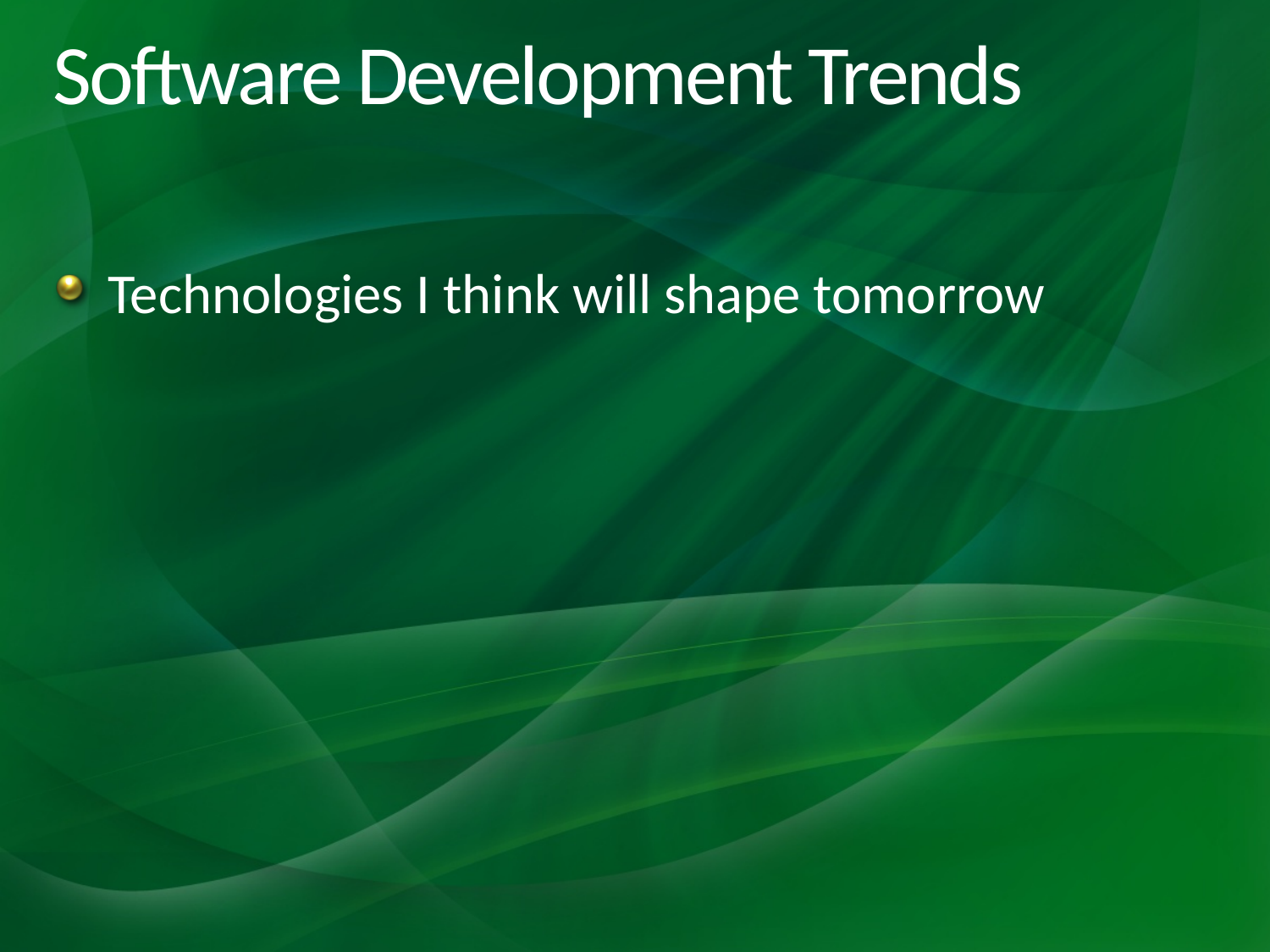

# Software Development Trends
Technologies I think will shape tomorrow